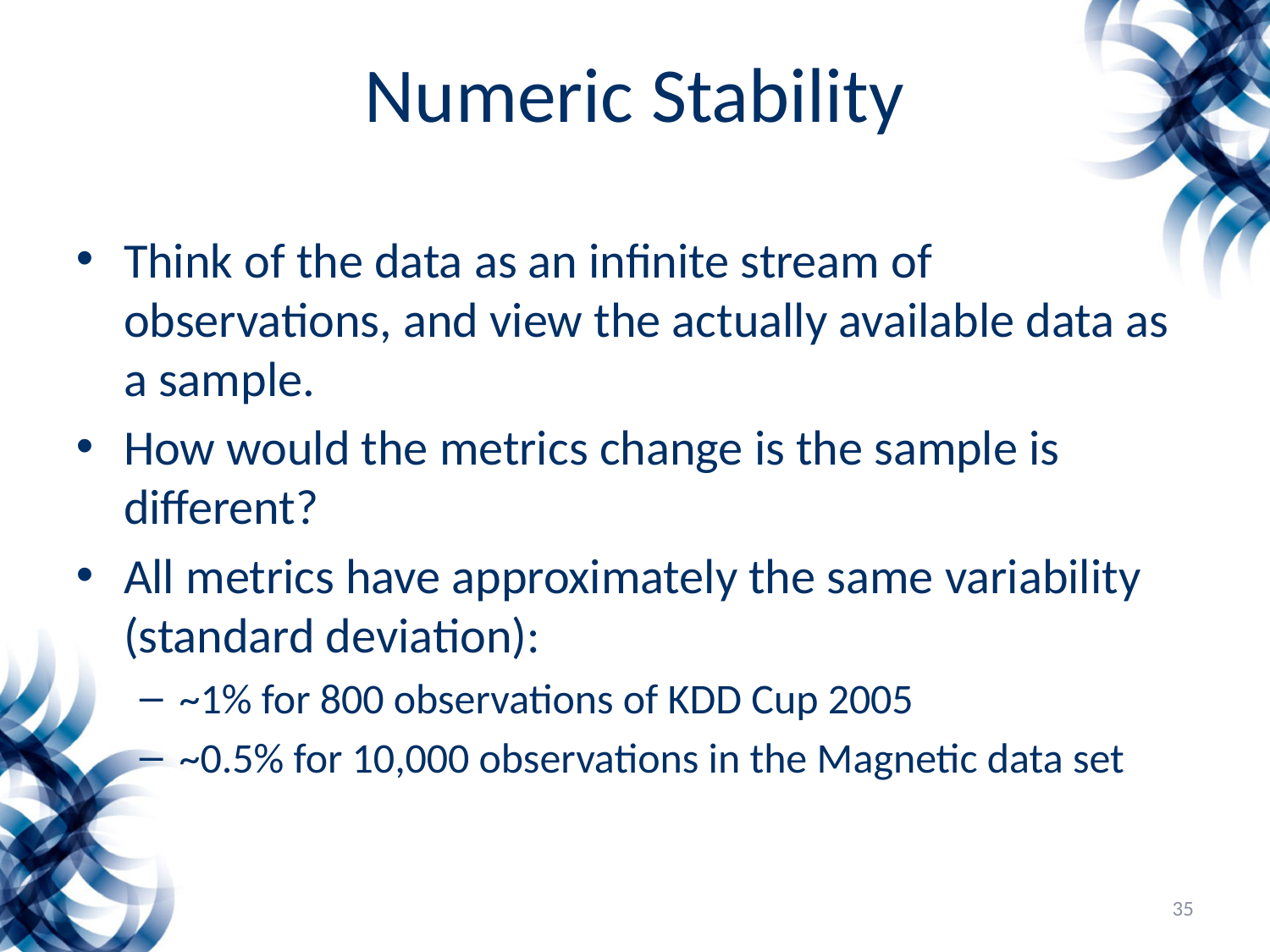

# Numeric Stability
Think of the data as an infinite stream of observations, and view the actually available data as a sample.
How would the metrics change is the sample is different?
All metrics have approximately the same variability (standard deviation):
~1% for 800 observations of KDD Cup 2005
~0.5% for 10,000 observations in the Magnetic data set
35